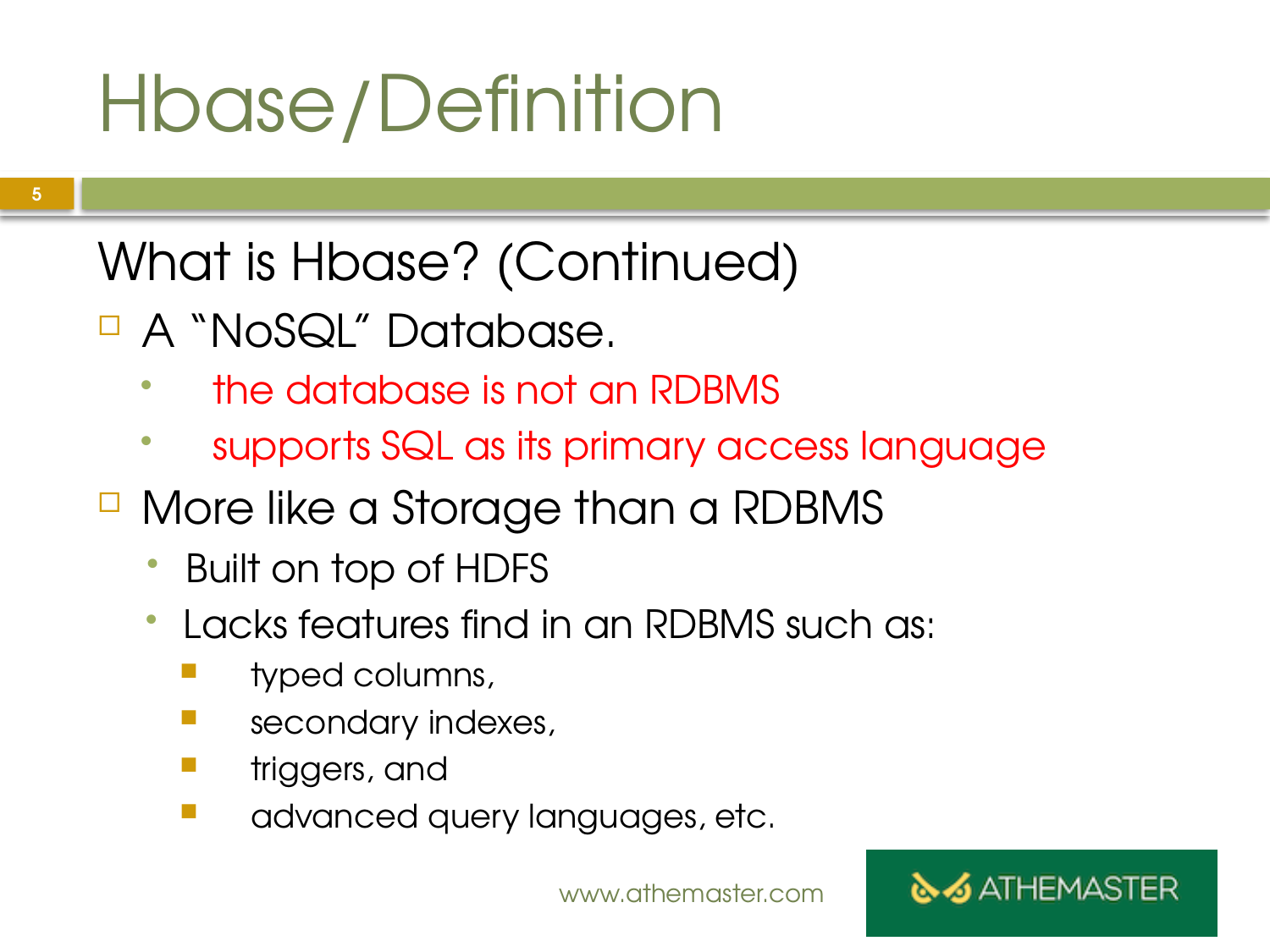

# Hbase/Definition
5
What is Hbase? (Continued)
A “NoSQL” Database.
the database is not an RDBMS
supports SQL as its primary access language
More like a Storage than a RDBMS
Built on top of HDFS
Lacks features find in an RDBMS such as:
typed columns,
secondary indexes,
triggers, and
advanced query languages, etc.
www.athemaster.com